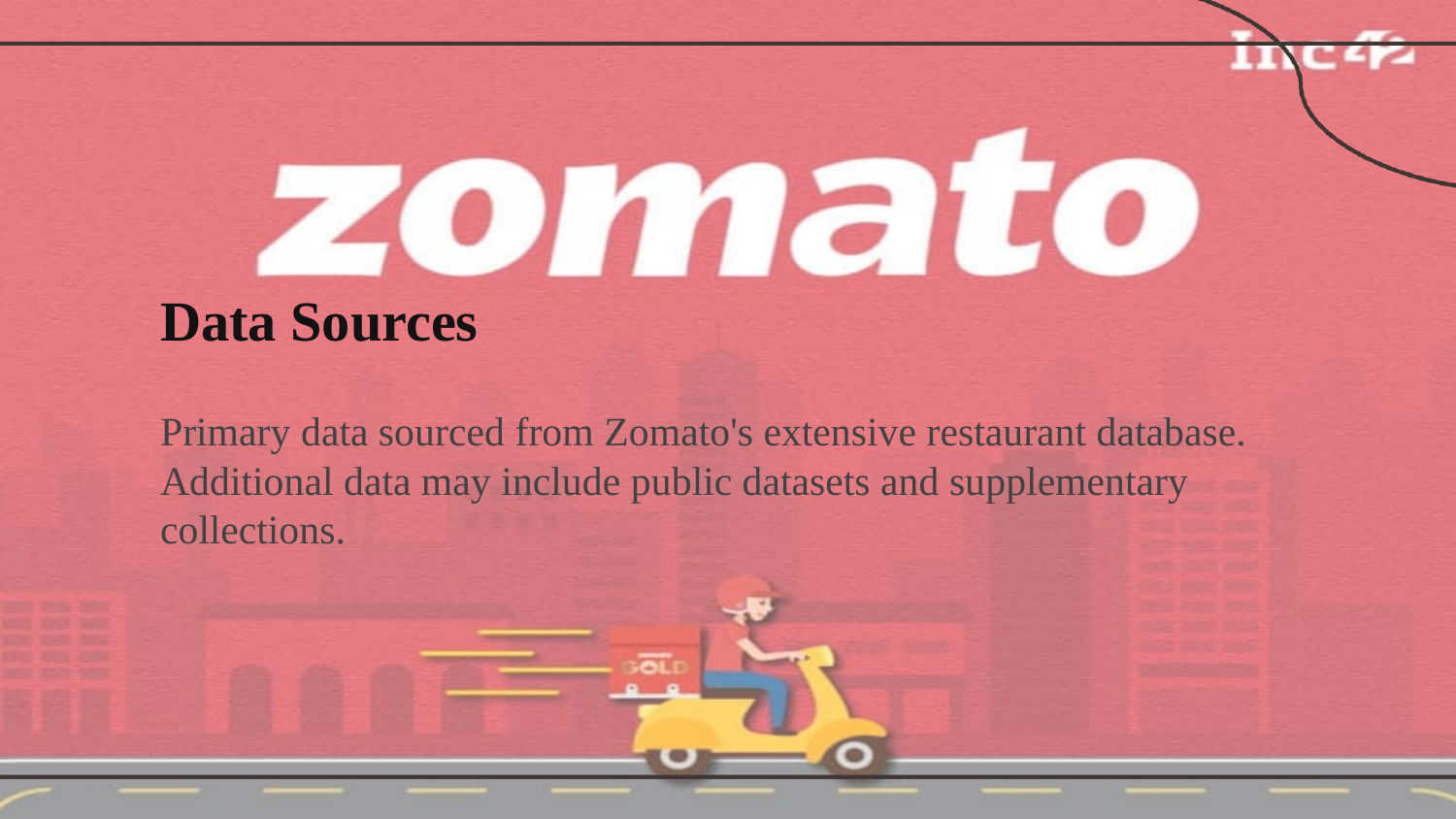

Data Sources
Primary data sourced from Zomato's extensive restaurant database.
Additional data may include public datasets and supplementary collections.